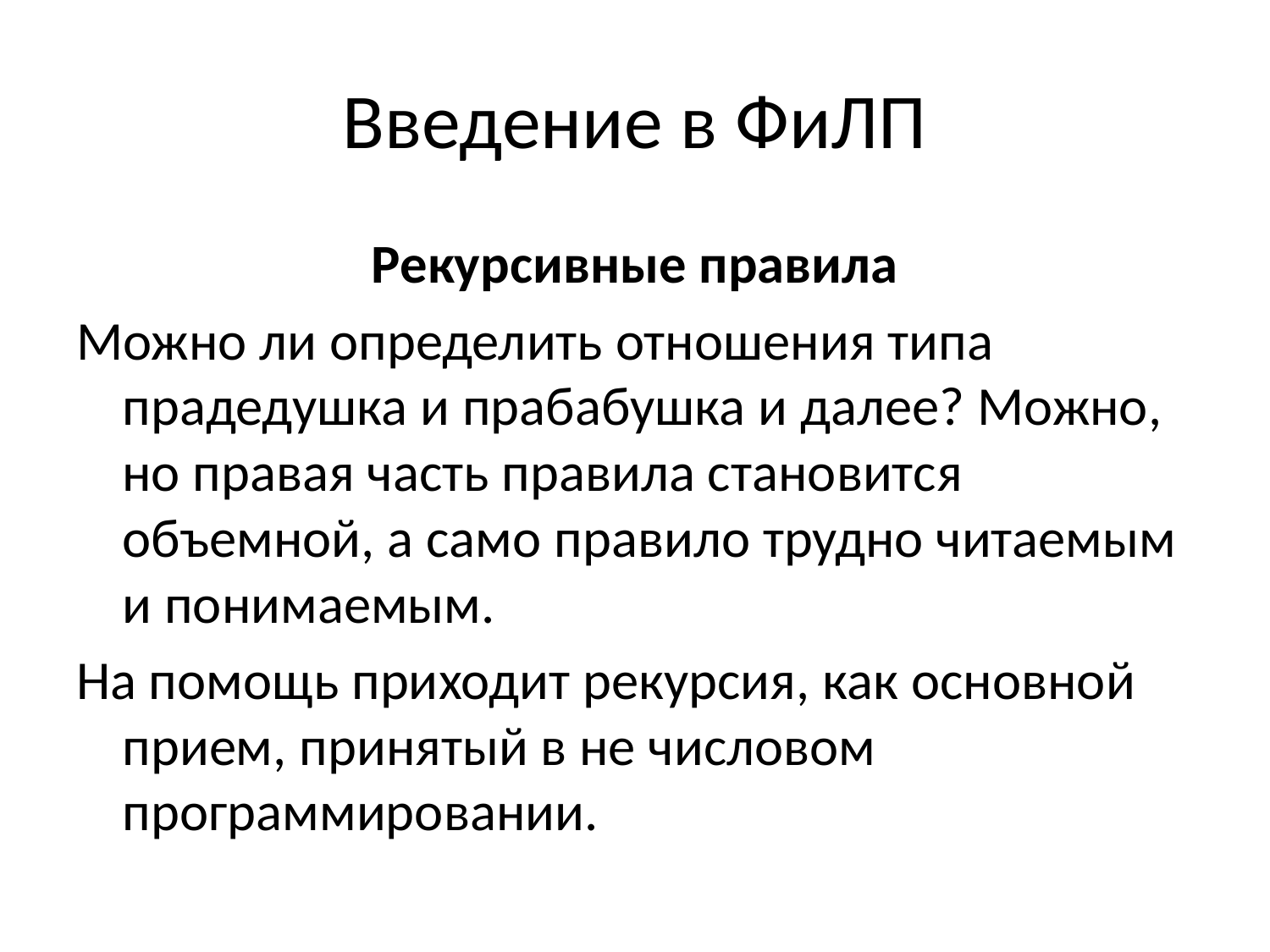

# Введение в ФиЛП
Рекурсивные правила
Можно ли определить отношения типа прадедушка и прабабушка и далее? Можно, но правая часть правила становится объемной, а само правило трудно читаемым и понимаемым.
На помощь приходит рекурсия, как основной прием, принятый в не числовом программировании.